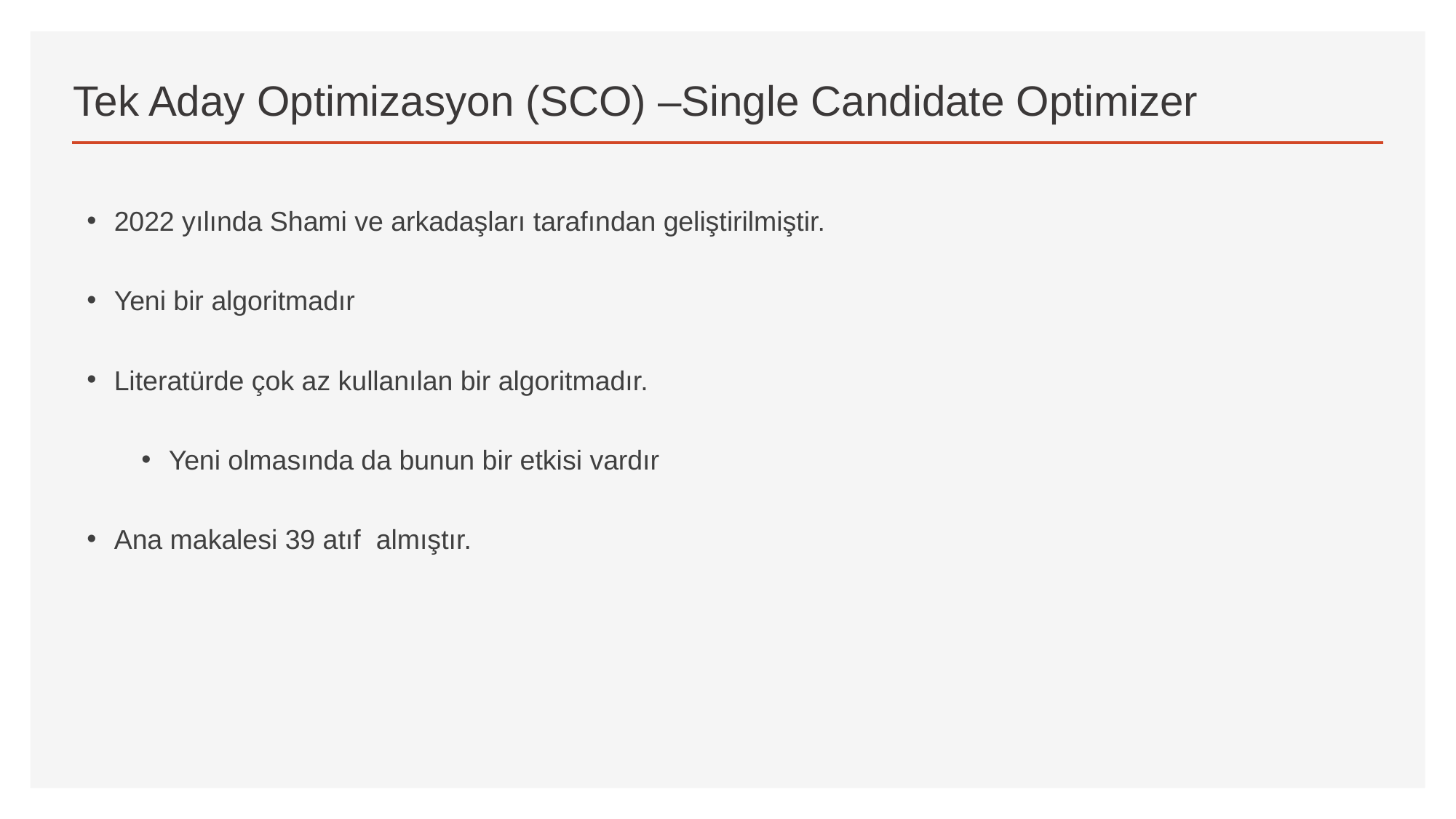

# Tek Aday Optimizasyon (SCO) –Single Candidate Optimizer

2022 yılında Shami ve arkadaşları tarafından geliştirilmiştir.
Yeni bir algoritmadır
Literatürde çok az kullanılan bir algoritmadır.
Yeni olmasında da bunun bir etkisi vardır
Ana makalesi 39 atıf  almıştır.